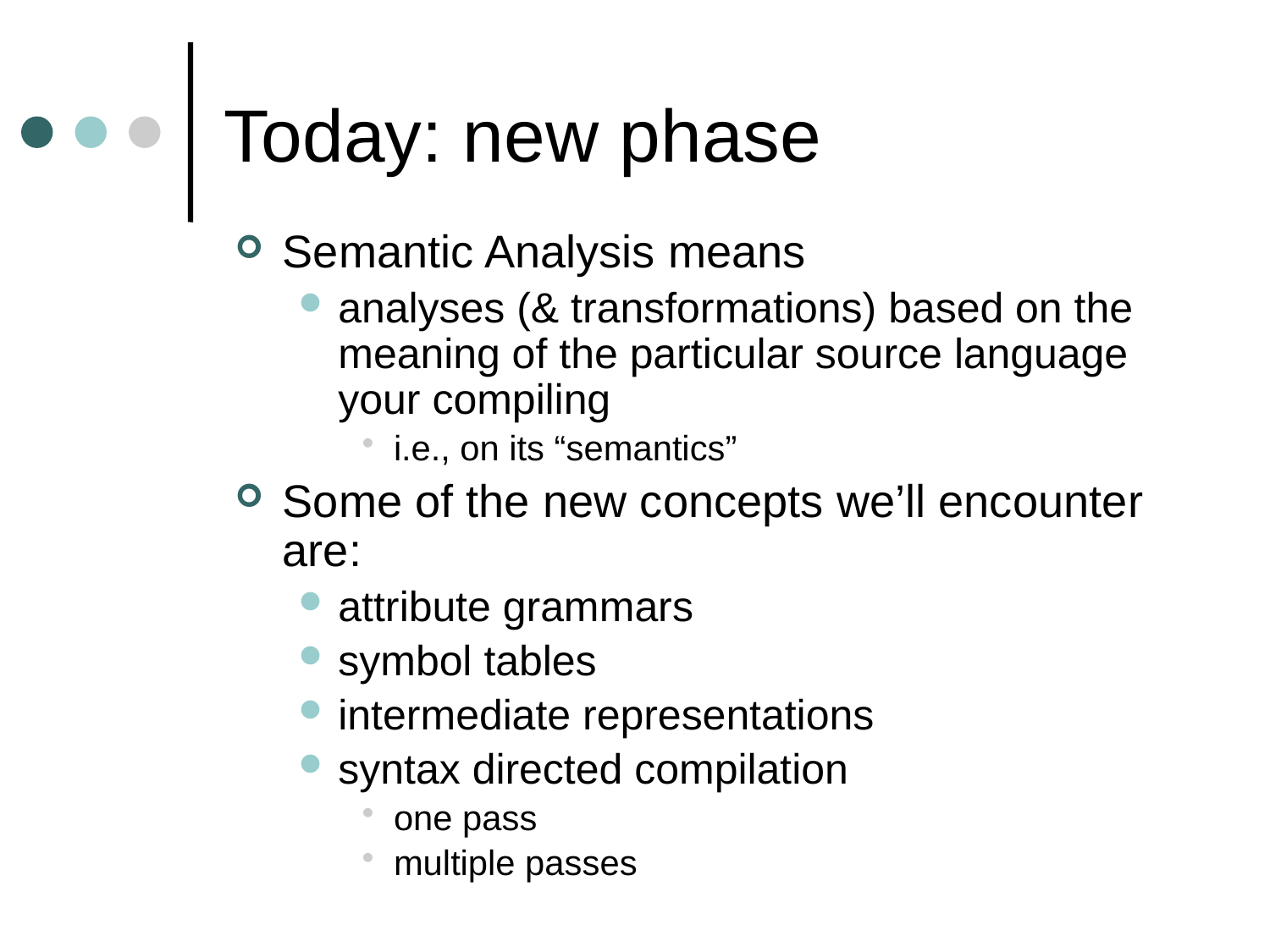

# Today: new phase
Semantic Analysis means
analyses (& transformations) based on the meaning of the particular source language your compiling
i.e., on its “semantics”
Some of the new concepts we’ll encounter are:
attribute grammars
symbol tables
intermediate representations
syntax directed compilation
one pass
multiple passes